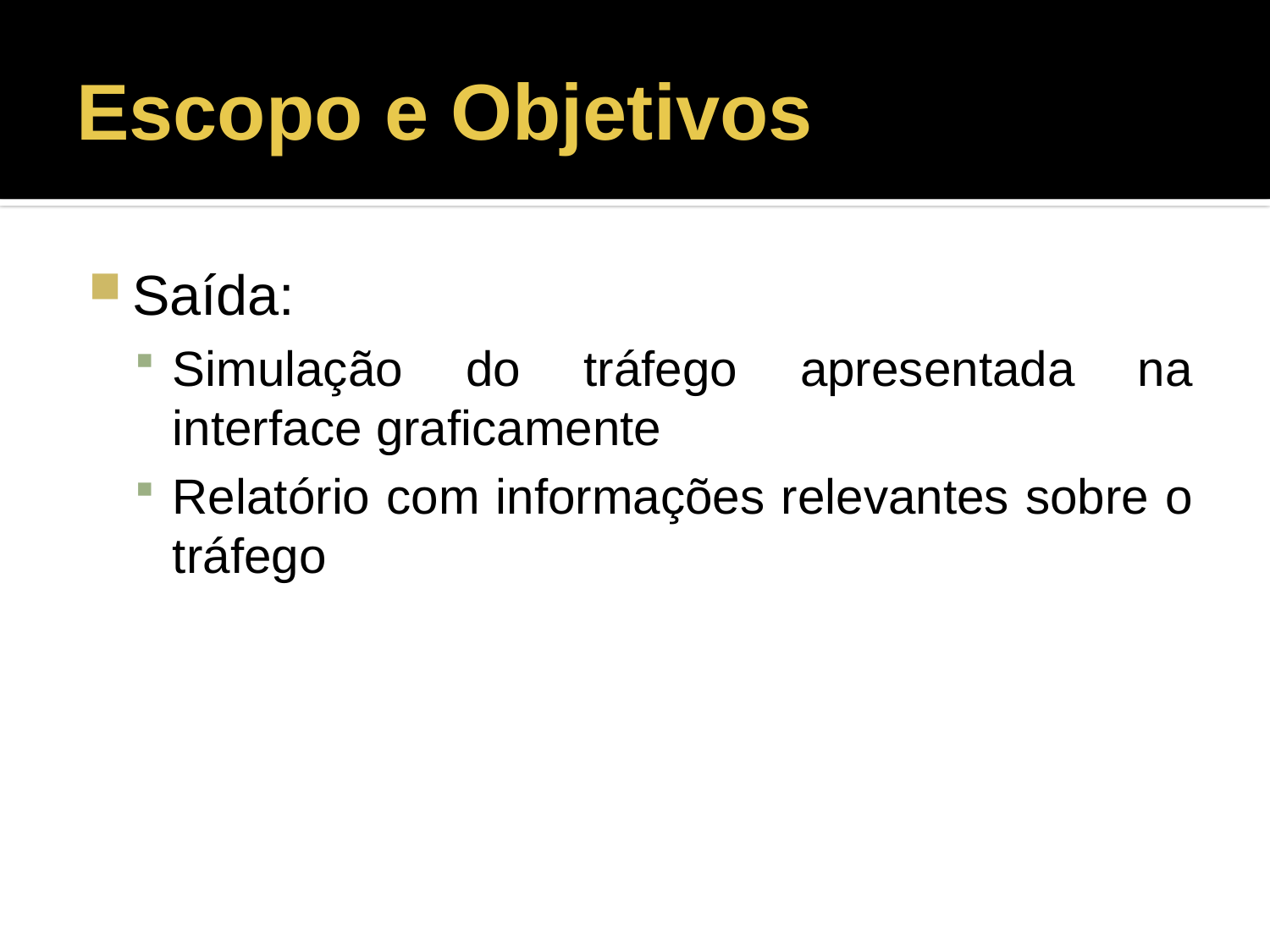

# Escopo e Objetivos
Saída:
Simulação do tráfego apresentada na interface graficamente
Relatório com informações relevantes sobre o tráfego